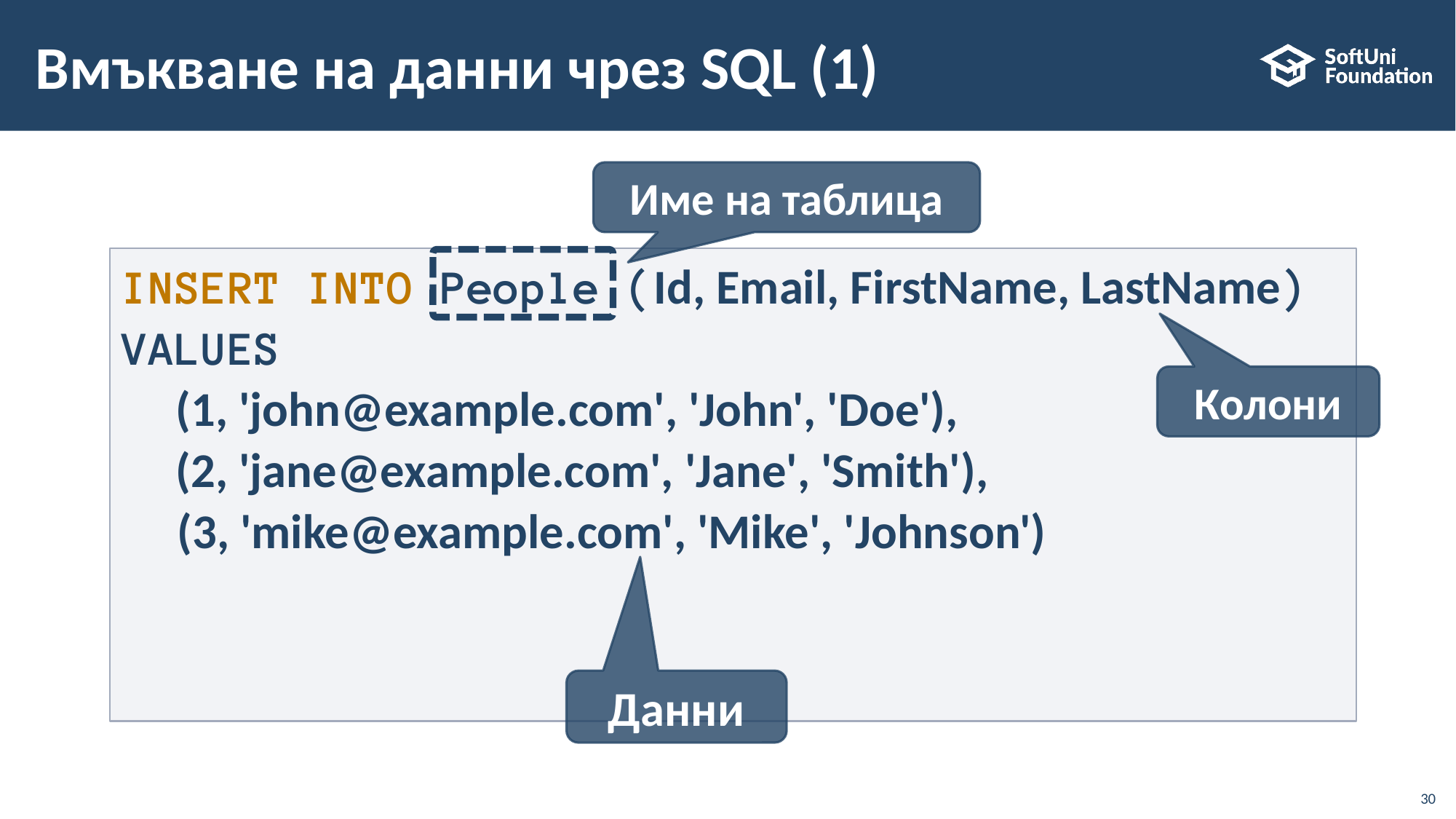

# Вмъкване на данни чрез SQL (1)
Име на таблица
INSERT INTO People (Id, Email, FirstName, LastName)
VALUES
  (1, 'john@example.com', 'John', 'Doe'),
  (2, 'jane@example.com', 'Jane', 'Smith'),
     (3, 'mike@example.com', 'Mike', 'Johnson')

Колони
Данни
30